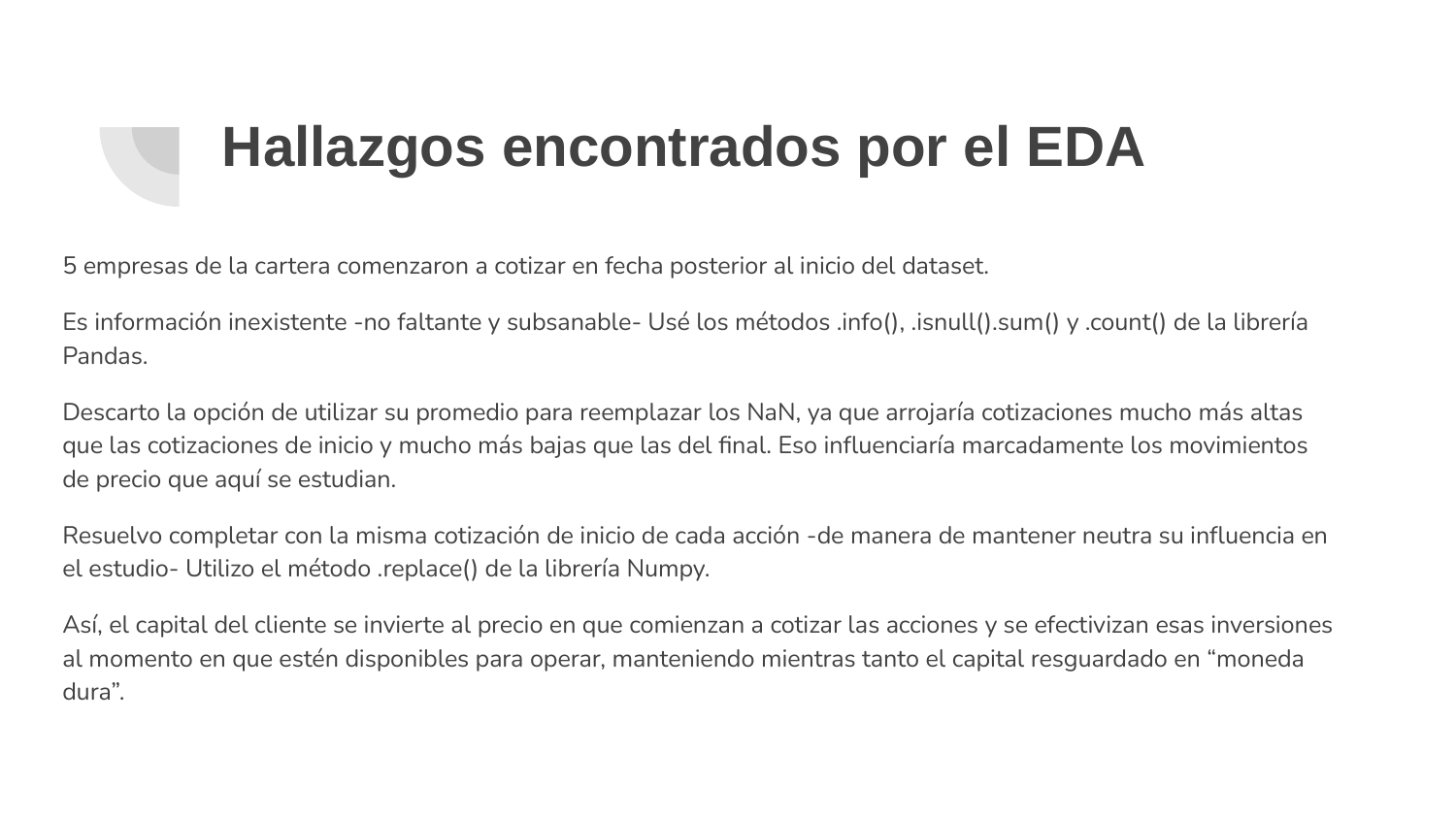

# Hallazgos encontrados por el EDA
5 empresas de la cartera comenzaron a cotizar en fecha posterior al inicio del dataset.
Es información inexistente -no faltante y subsanable- Usé los métodos .info(), .isnull().sum() y .count() de la librería Pandas.
Descarto la opción de utilizar su promedio para reemplazar los NaN, ya que arrojaría cotizaciones mucho más altas que las cotizaciones de inicio y mucho más bajas que las del final. Eso influenciaría marcadamente los movimientos de precio que aquí se estudian.
Resuelvo completar con la misma cotización de inicio de cada acción -de manera de mantener neutra su influencia en el estudio- Utilizo el método .replace() de la librería Numpy.
Así, el capital del cliente se invierte al precio en que comienzan a cotizar las acciones y se efectivizan esas inversiones al momento en que estén disponibles para operar, manteniendo mientras tanto el capital resguardado en “moneda dura”.